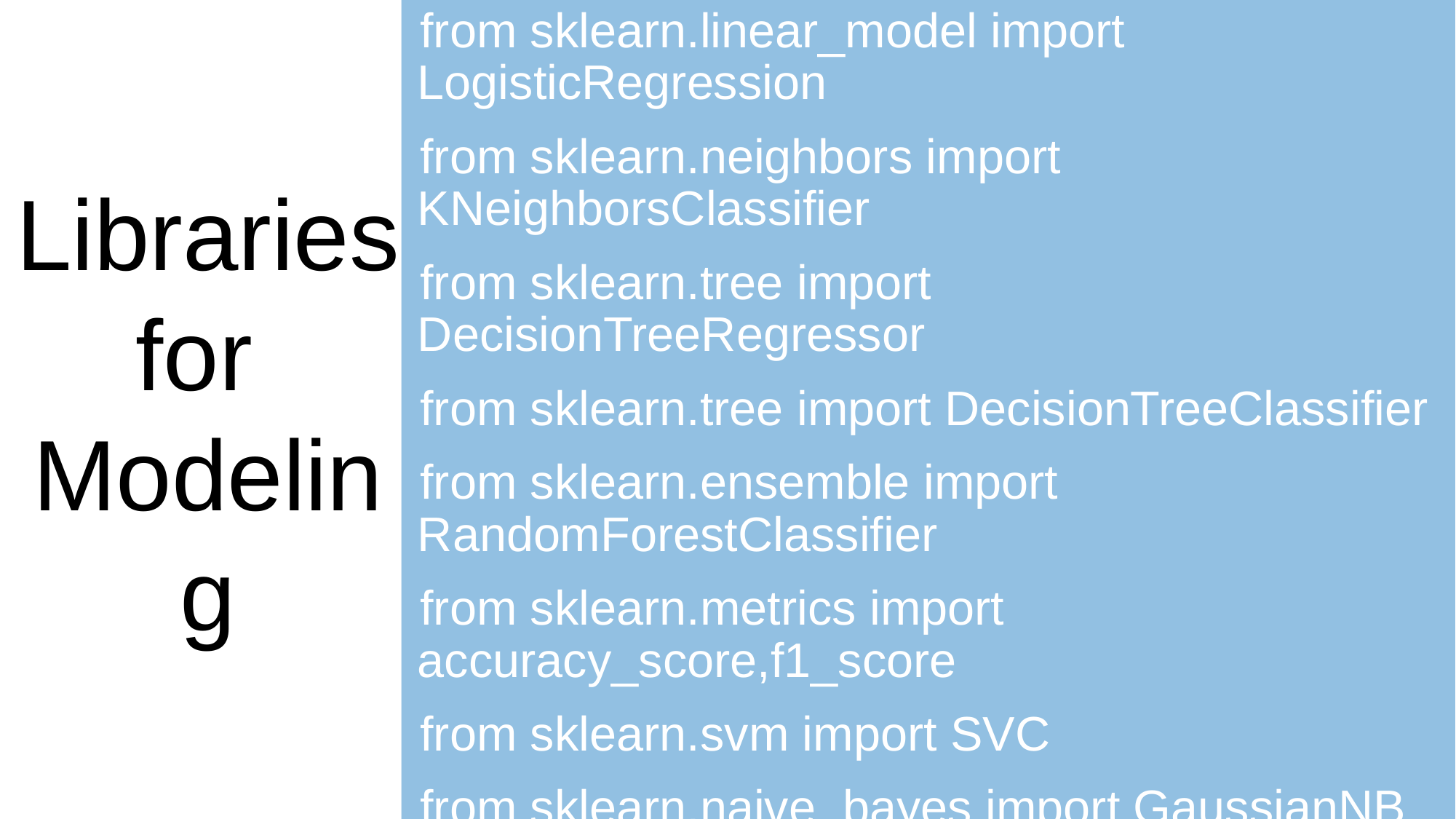

from sklearn.linear_model import LogisticRegression
from sklearn.neighbors import KNeighborsClassifier
from sklearn.tree import DecisionTreeRegressor
from sklearn.tree import DecisionTreeClassifier
from sklearn.ensemble import RandomForestClassifier
from sklearn.metrics import accuracy_score,f1_score
from sklearn.svm import SVC
from sklearn.naive_bayes import GaussianNB
from sklearn.metrics import accuracy_score, confusion_matrix, classification_report, fbeta_score
import xgboost as xgb
Libraries
for
Modeling